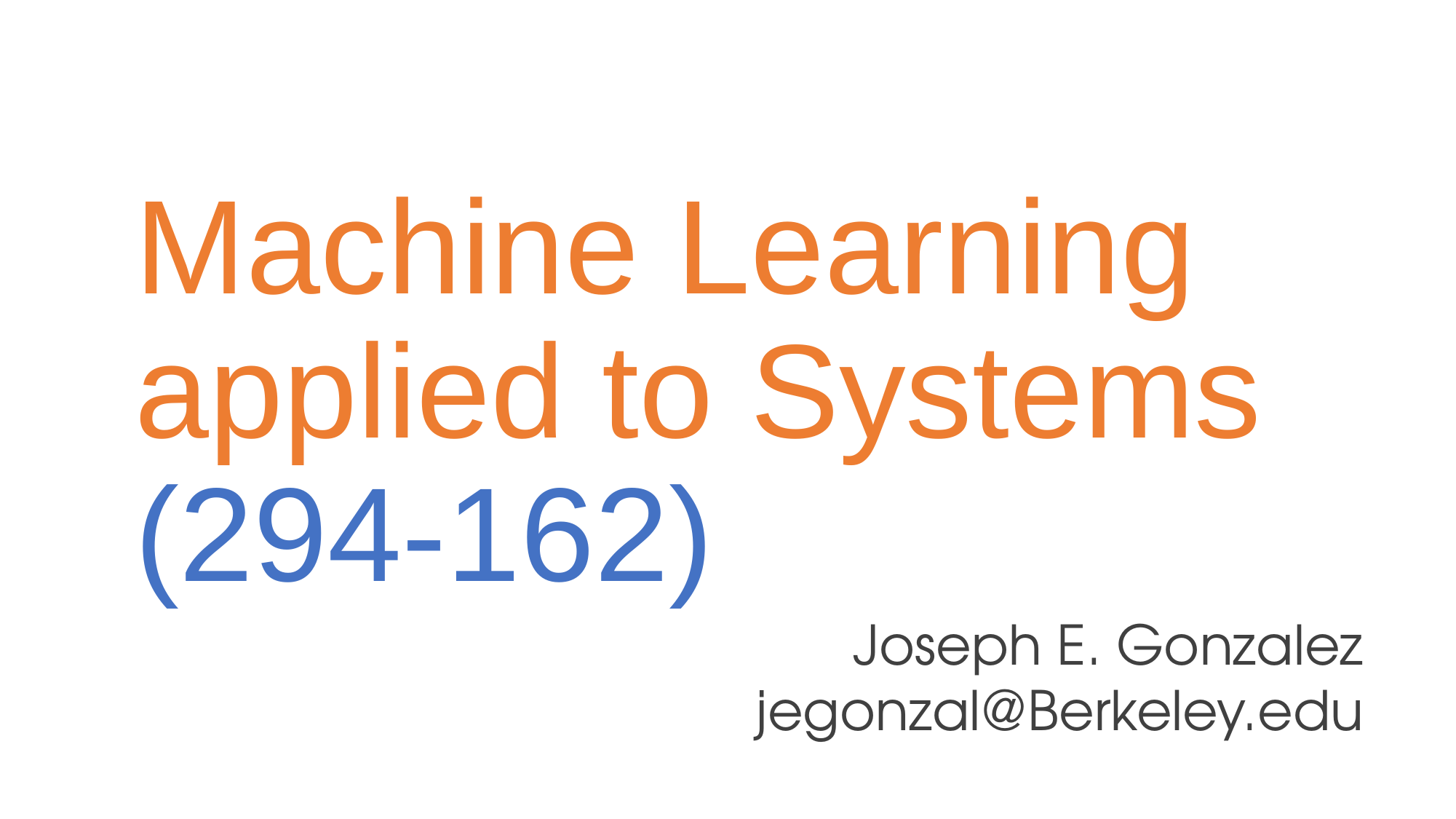

# Machine Learning applied to Systems (294-162)
Joseph E. Gonzalez
jegonzal@Berkeley.edu